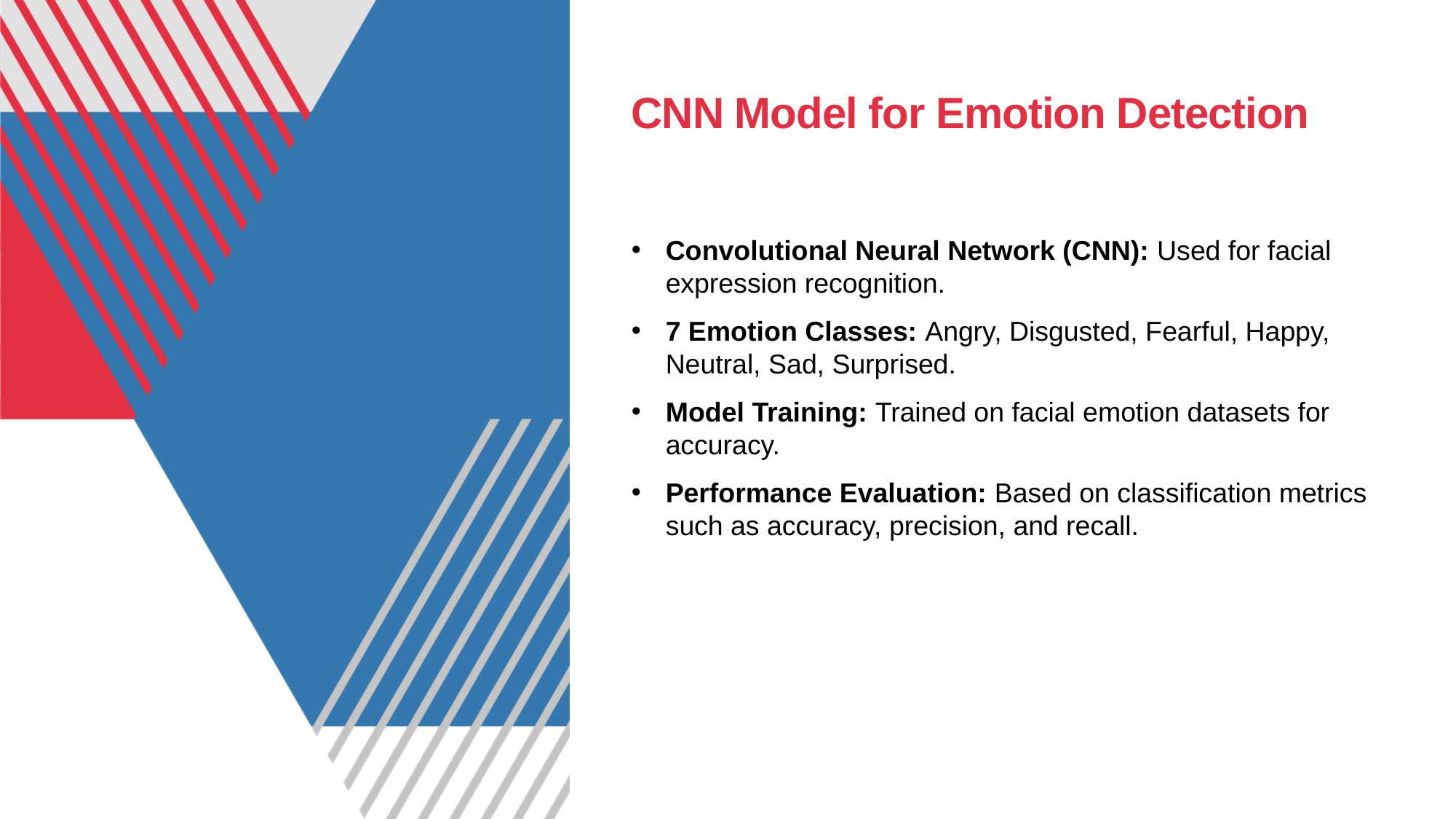

# CNN Model for Emotion Detection
Convolutional Neural Network (CNN): Used for facial expression recognition.
7 Emotion Classes: Angry, Disgusted, Fearful, Happy, Neutral, Sad, Surprised.
Model Training: Trained on facial emotion datasets for accuracy.
Performance Evaluation: Based on classification metrics such as accuracy, precision, and recall.